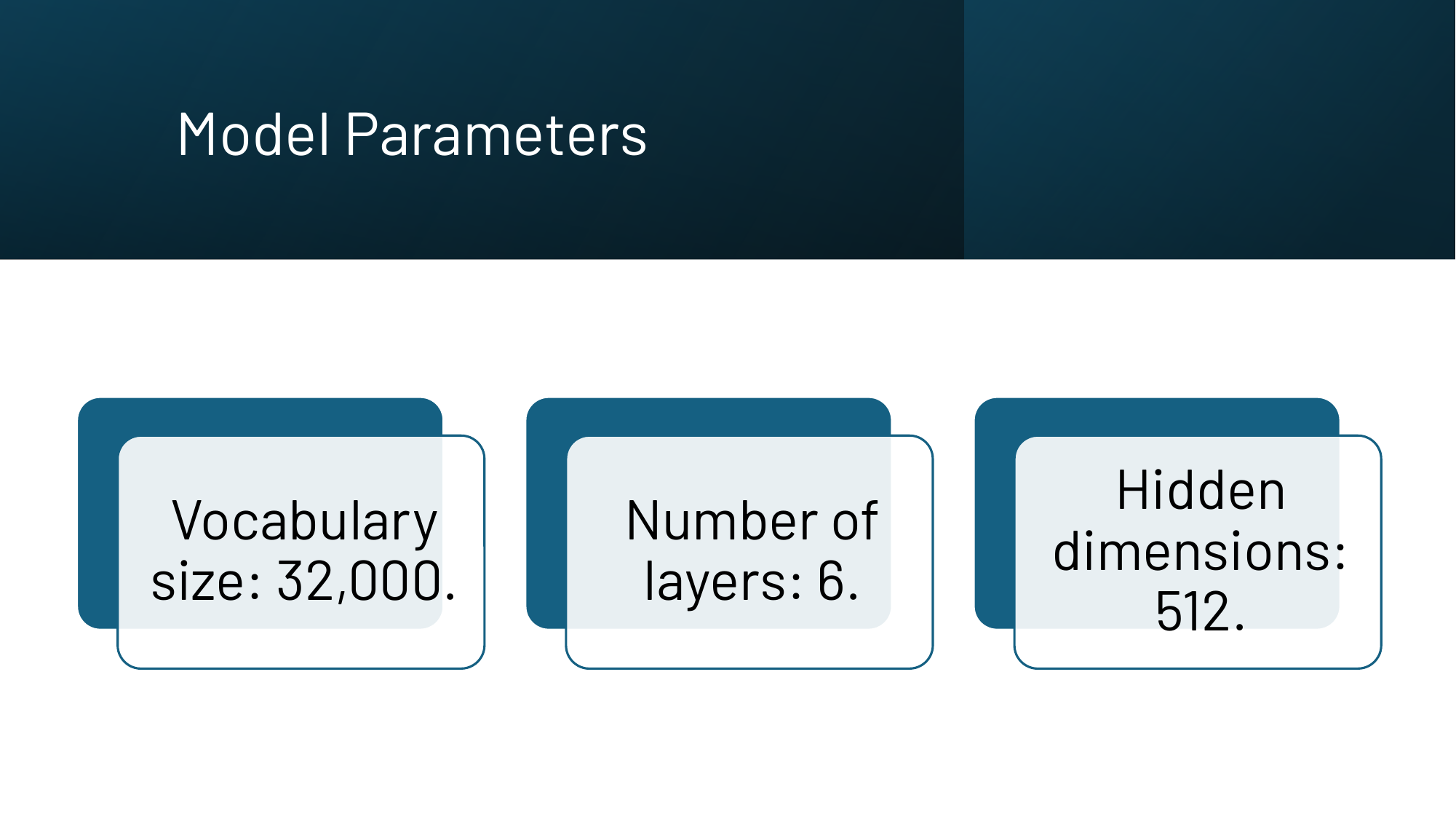

# Model Parameters
Vocabulary size: 32,000.
Number of layers: 6.
Hidden dimensions: 512.